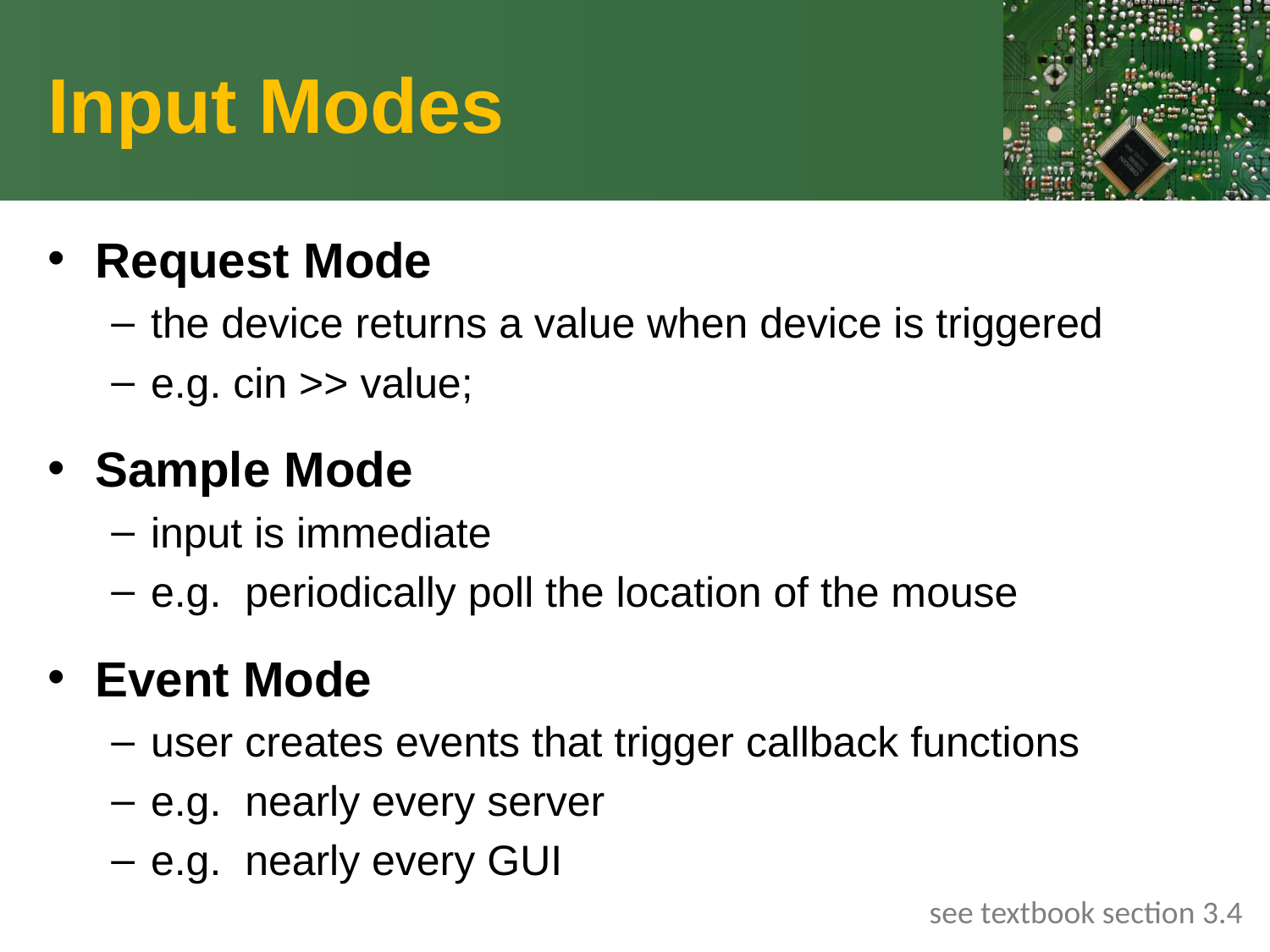

# Input Modes
Request Mode
the device returns a value when device is triggered
e.g. cin >> value;
Sample Mode
input is immediate
e.g.  periodically poll the location of the mouse
Event Mode
user creates events that trigger callback functions
e.g.  nearly every server
e.g.  nearly every GUI
see textbook section 3.4